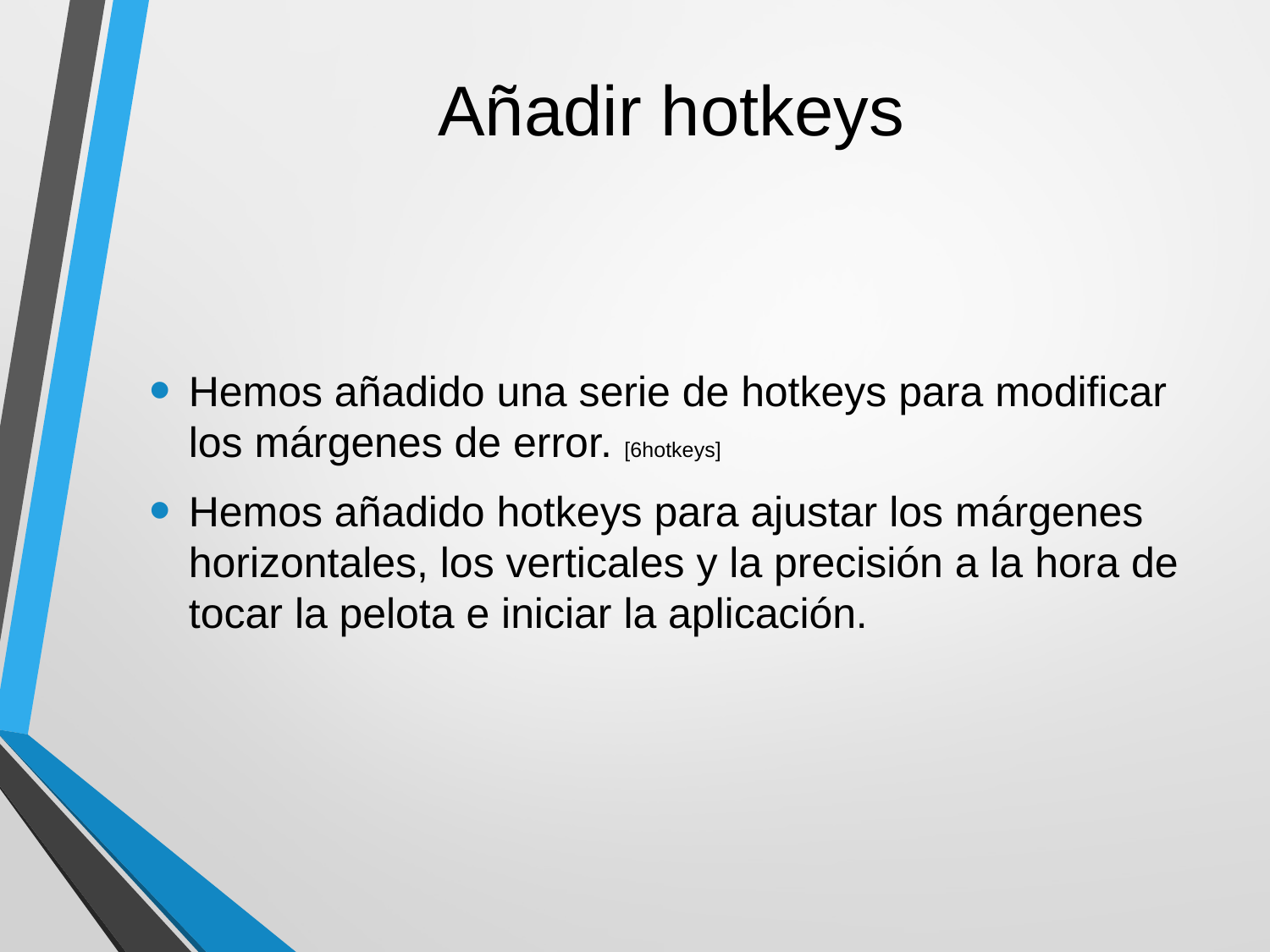

# Añadir hotkeys
Hemos añadido una serie de hotkeys para modificar los márgenes de error. [6hotkeys]
Hemos añadido hotkeys para ajustar los márgenes horizontales, los verticales y la precisión a la hora de tocar la pelota e iniciar la aplicación.